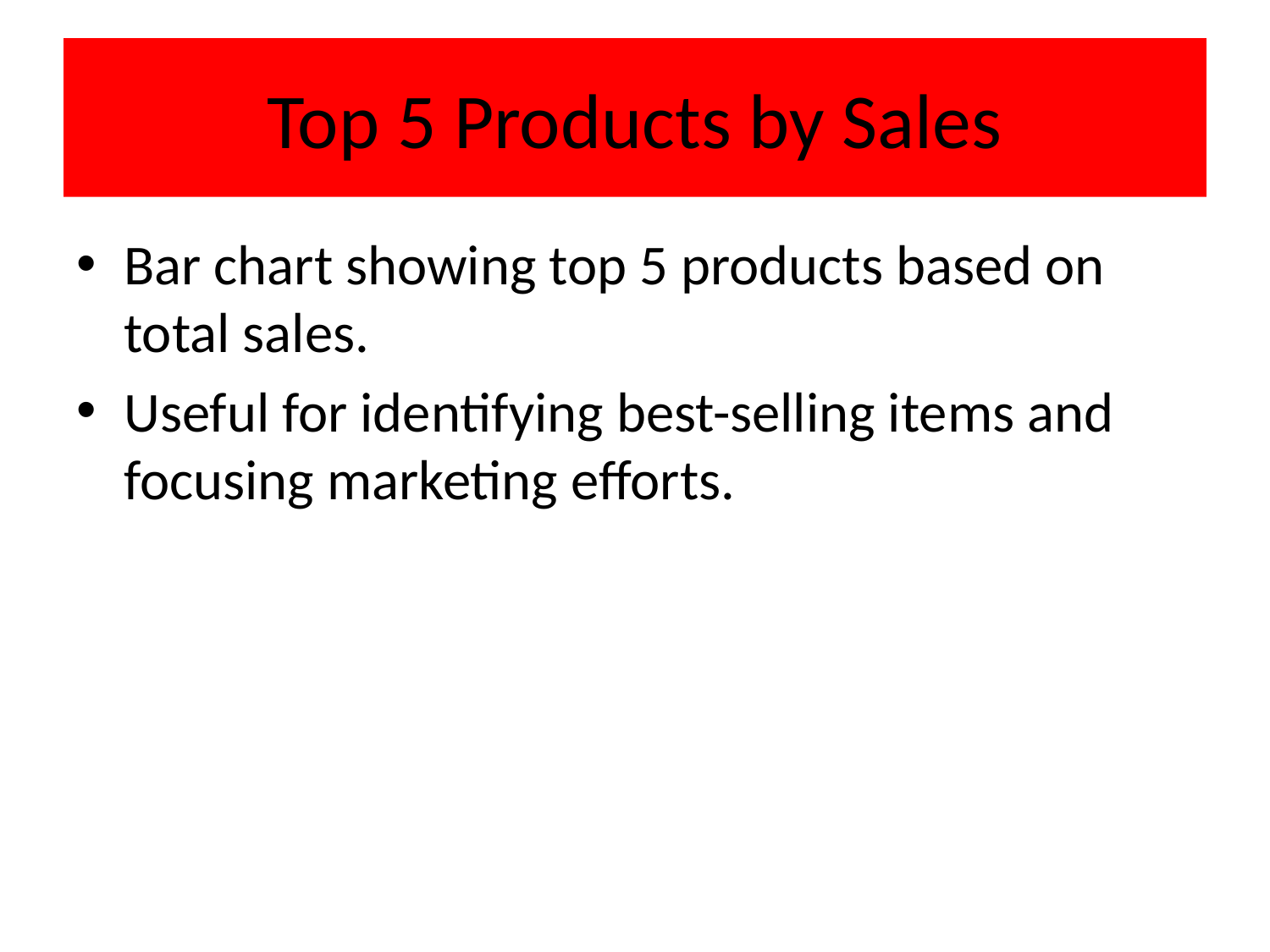

# Top 5 Products by Sales
Bar chart showing top 5 products based on total sales.
Useful for identifying best-selling items and focusing marketing efforts.